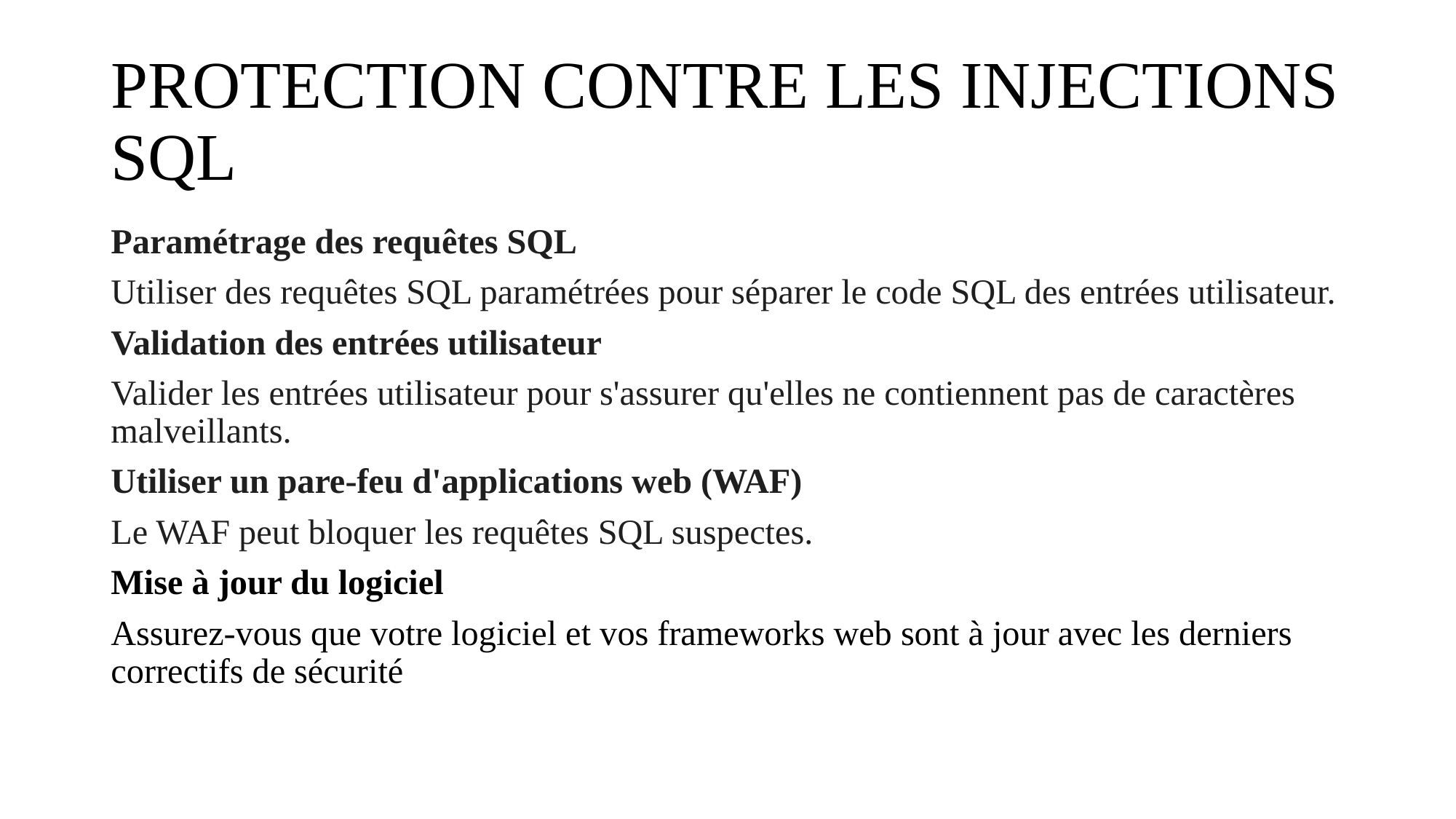

# PROTECTION CONTRE LES INJECTIONS SQL
Paramétrage des requêtes SQL
Utiliser des requêtes SQL paramétrées pour séparer le code SQL des entrées utilisateur.
Validation des entrées utilisateur
Valider les entrées utilisateur pour s'assurer qu'elles ne contiennent pas de caractères malveillants.
Utiliser un pare-feu d'applications web (WAF)
Le WAF peut bloquer les requêtes SQL suspectes.
Mise à jour du logiciel
Assurez-vous que votre logiciel et vos frameworks web sont à jour avec les derniers correctifs de sécurité